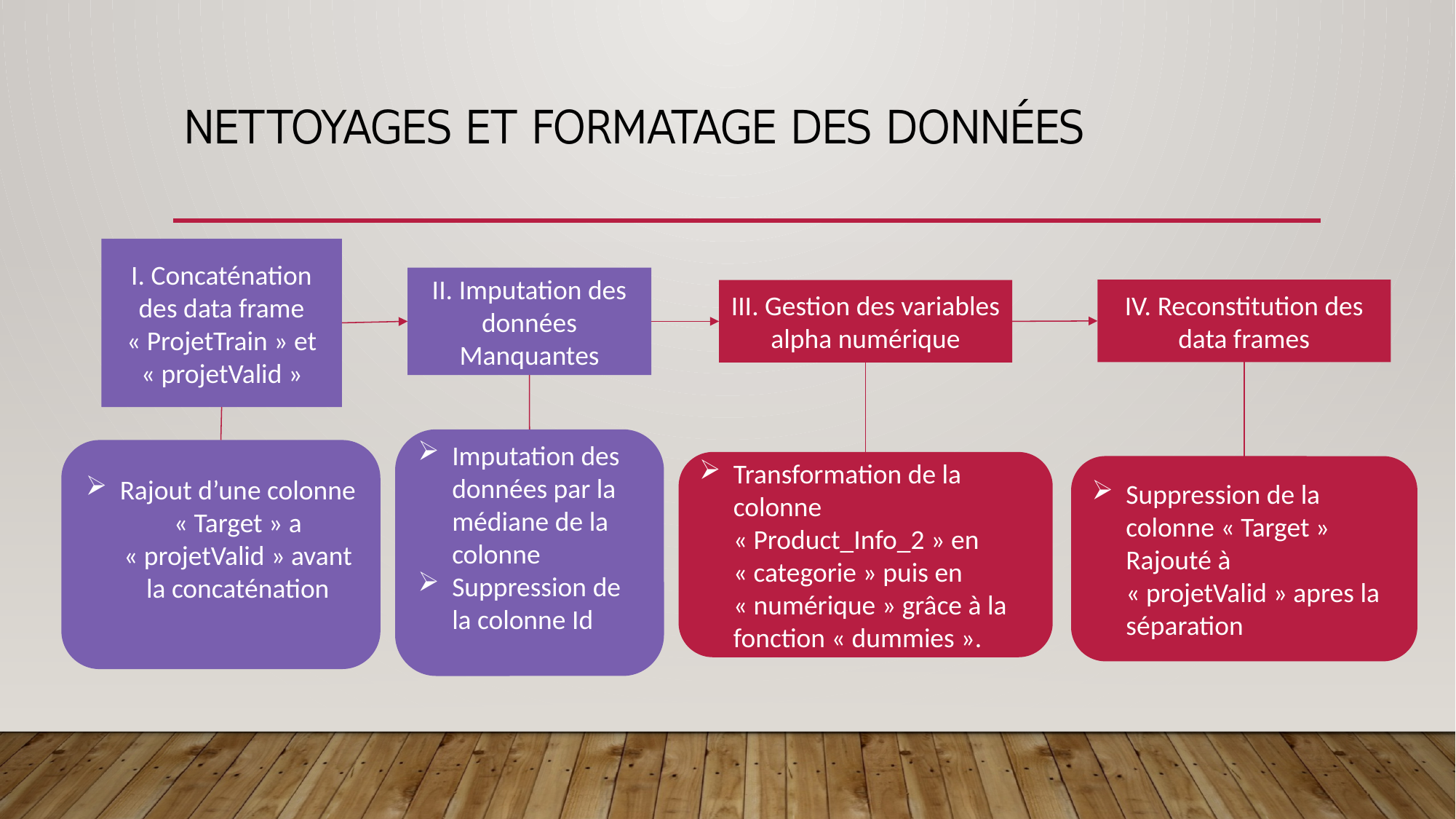

# Nettoyages et formatage des données
I. Concaténation des data frame « ProjetTrain » et « projetValid »
II. Imputation des données Manquantes
IV. Reconstitution des data frames
III. Gestion des variables alpha numérique

Imputation des données par la médiane de la colonne
Suppression de la colonne Id

Rajout d’une colonne « Target » a « projetValid » avant la concaténation

Transformation de la colonne « Product_Info_2 » en « categorie » puis en « numérique » grâce à la fonction « dummies ».
Suppression de la colonne « Target » Rajouté à « projetValid » apres la séparation